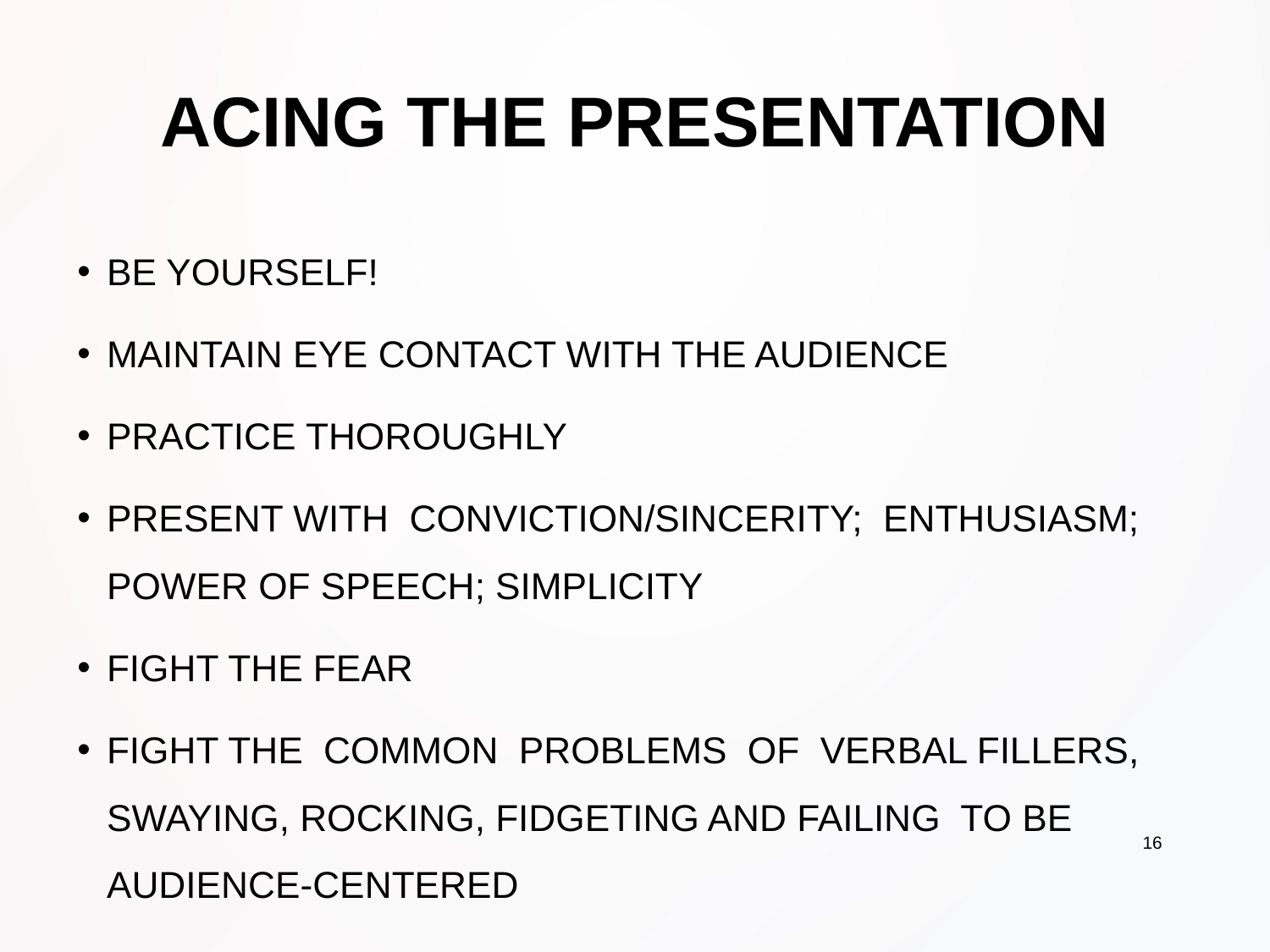

# Acing the Presentation
Be yourself!
Maintain Eye contact with the audience
Practice thoroughly
Present with  conviction/sincerity;  enthusiasm; power of speech; simplicity
Fight the fear
Fight the  common  problems  of  verbal fillers,  swaying, rocking, fidgeting and failing  to be audience-centered

16